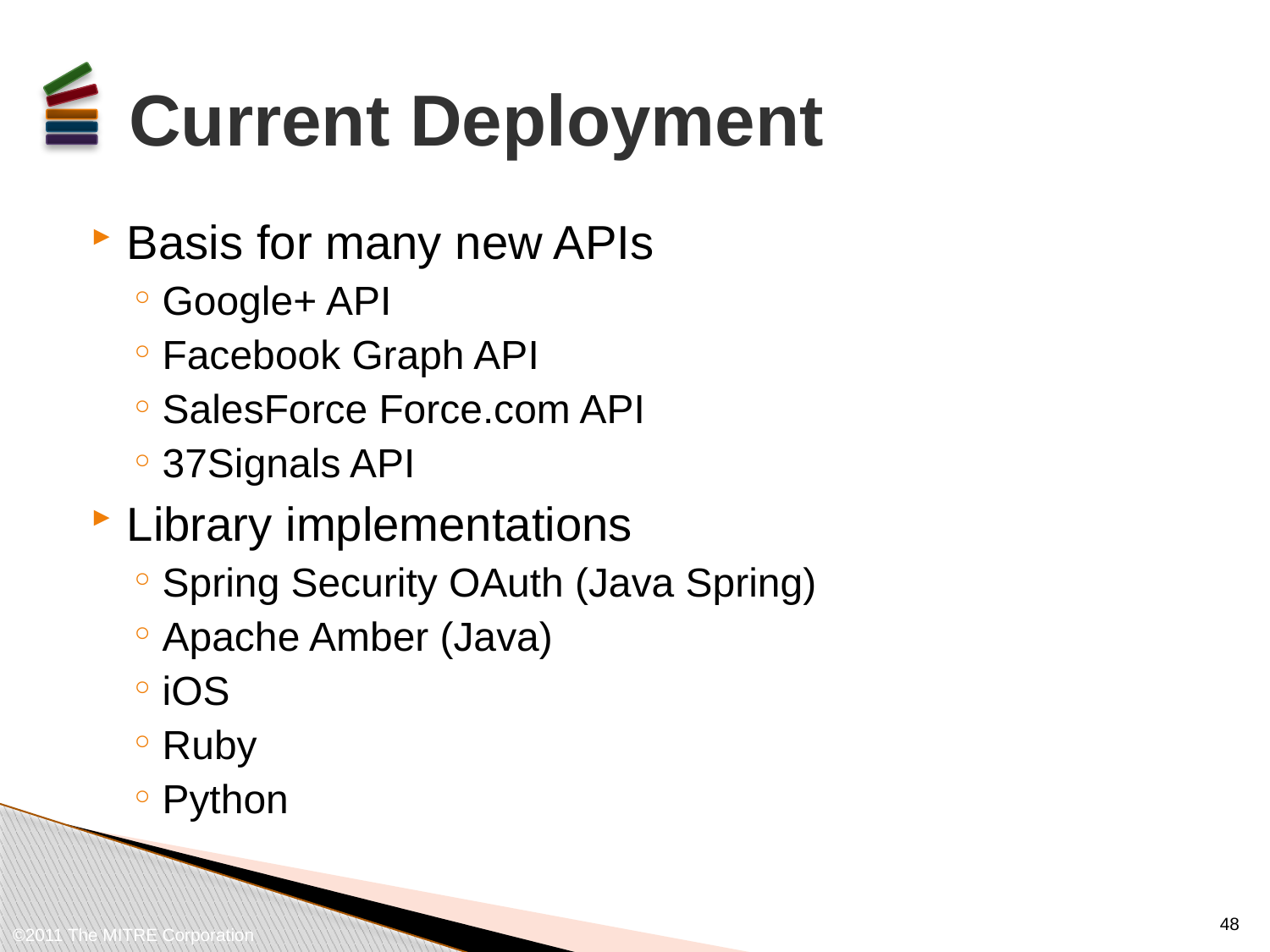

# Current Deployment
Basis for many new APIs
Google+ API
Facebook Graph API
SalesForce Force.com API
37Signals API
Library implementations
Spring Security OAuth (Java Spring)
Apache Amber (Java)
iOS
Ruby
Python
48